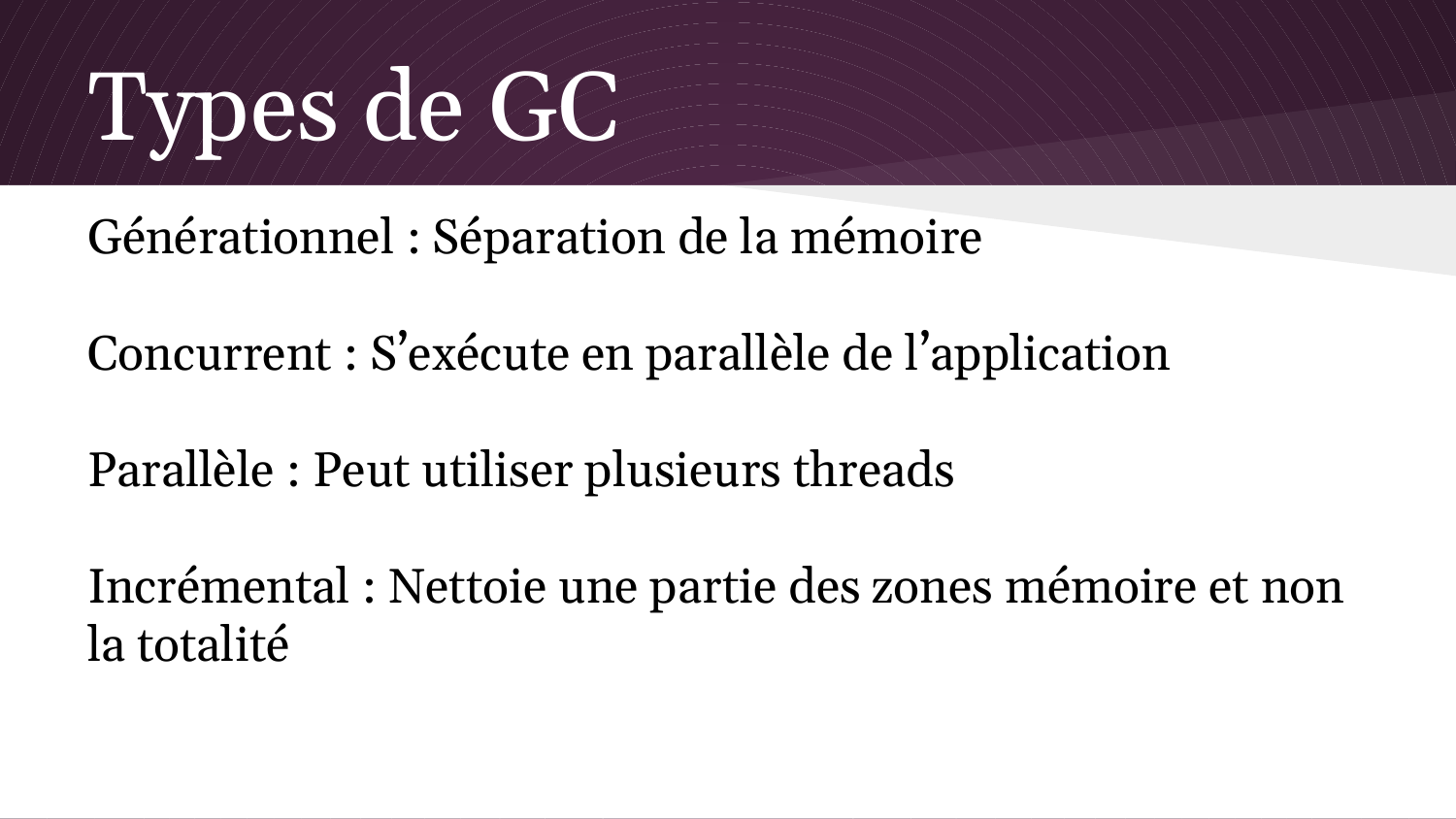

# Types de GC
Générationnel : Séparation de la mémoire

Concurrent : S’exécute en parallèle de l’application

Parallèle : Peut utiliser plusieurs threads

Incrémental : Nettoie une partie des zones mémoire et non la totalité